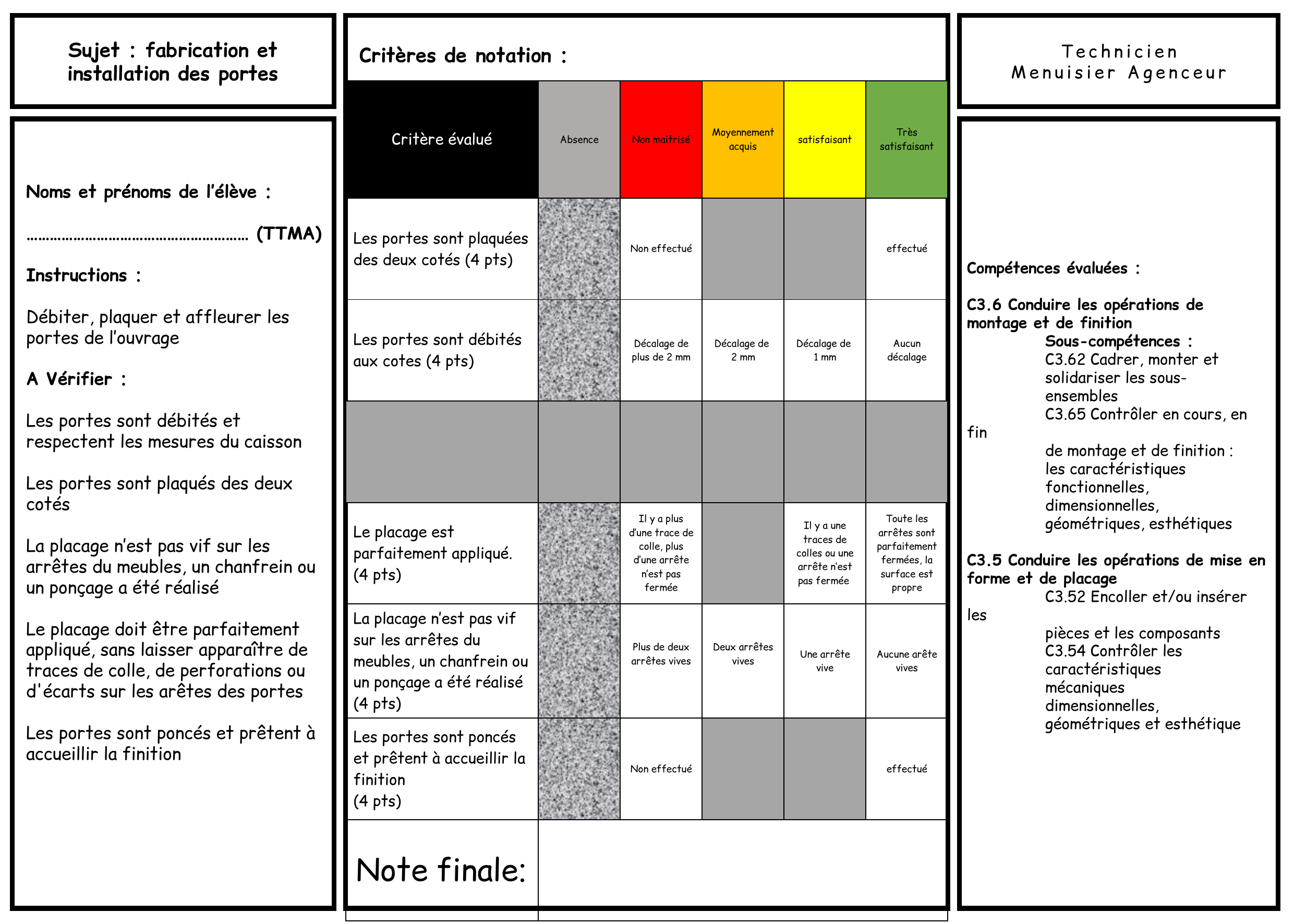

Sujet : fabrication et installation des portes

Critères de notation :
Technicien
Menuisier Agenceur
| Critère évalué | Absence | Non maitrisé | Moyennement acquis | satisfaisant | Très satisfaisant |
| --- | --- | --- | --- | --- | --- |
| Les portes sont plaquées des deux cotés (4 pts) |  | Non effectué |  |  | effectué |
| Les portes sont débités aux cotes (4 pts) |  | Décalage de plus de 2 mm | Décalage de 2 mm | Décalage de 1 mm | Aucun décalage |
|  |  |  |  |  |  |
| Le placage est parfaitement appliqué. (4 pts) |  | Il y a plus d’une trace de colle, plus d’une arrête n’est pas fermée |  | Il y a une traces de colles ou une arrête n’est pas fermée | Toute les arrêtes sont parfaitement fermées, la surface est propre |
| La placage n’est pas vif sur les arrêtes du meubles, un chanfrein ou un ponçage a été réalisé (4 pts) |  | Plus de deux arrêtes vives | Deux arrêtes vives | Une arrête vive | Aucune arête vives |
| Les portes sont poncés et prêtent à accueillir la finition (4 pts) |  | Non effectué |  |  | effectué |
| Note finale: |  |  |  |  |  |
Noms et prénoms de l’élève :

………………………………………………… (TTMA)

Instructions :

Débiter, plaquer et affleurer les portes de l’ouvrage

A Vérifier :

Les portes sont débités et respectent les mesures du caisson

Les portes sont plaqués des deux cotés

La placage n’est pas vif sur les arrêtes du meubles, un chanfrein ou un ponçage a été réalisé

Le placage doit être parfaitement appliqué, sans laisser apparaître de traces de colle, de perforations ou d'écarts sur les arêtes des portes

Les portes sont poncés et prêtent à accueillir la finition

Compétences évaluées :

C3.6 Conduire les opérations de montage et de finition
	Sous-compétences :
	C3.62 Cadrer, monter et
	solidariser les sous-
	ensembles
	C3.65 Contrôler en cours, en fin
	de montage et de finition :
	les caractéristiques
	fonctionnelles,
	dimensionnelles,
	géométriques, esthétiques

C3.5 Conduire les opérations de mise en forme et de placage
	C3.52 Encoller et/ou insérer les
	pièces et les composants
	C3.54 Contrôler les
	caractéristiques
	mécaniques
	dimensionnelles,
	géométriques et esthétique